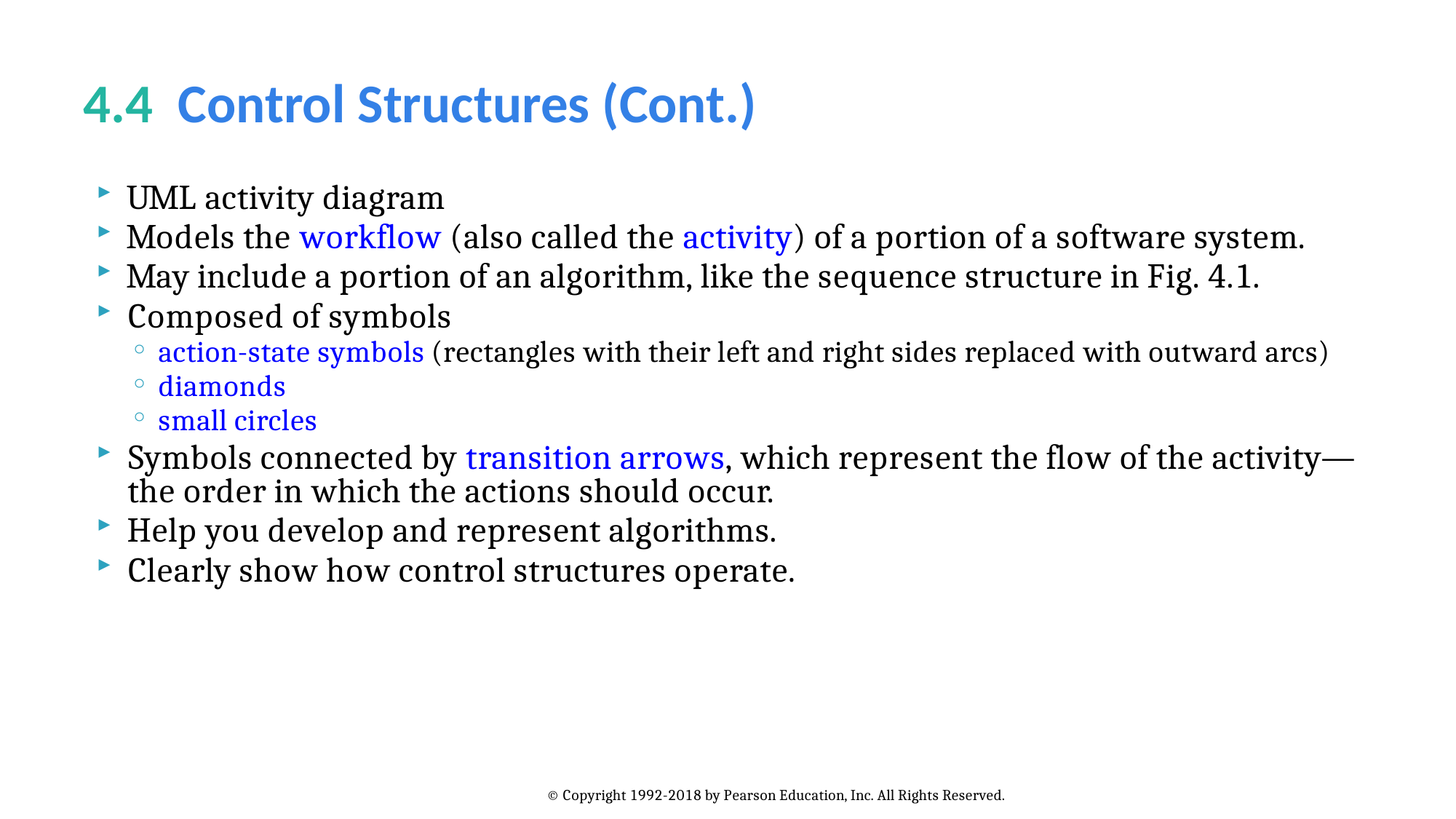

# 4.4  Control Structures (Cont.)
UML activity diagram
Models the workflow (also called the activity) of a portion of a software system.
May include a portion of an algorithm, like the sequence structure in Fig. 4.1.
Composed of symbols
action-state symbols (rectangles with their left and right sides replaced with outward arcs)
diamonds
small circles
Symbols connected by transition arrows, which represent the flow of the activity—the order in which the actions should occur.
Help you develop and represent algorithms.
Clearly show how control structures operate.
© Copyright 1992-2018 by Pearson Education, Inc. All Rights Reserved.